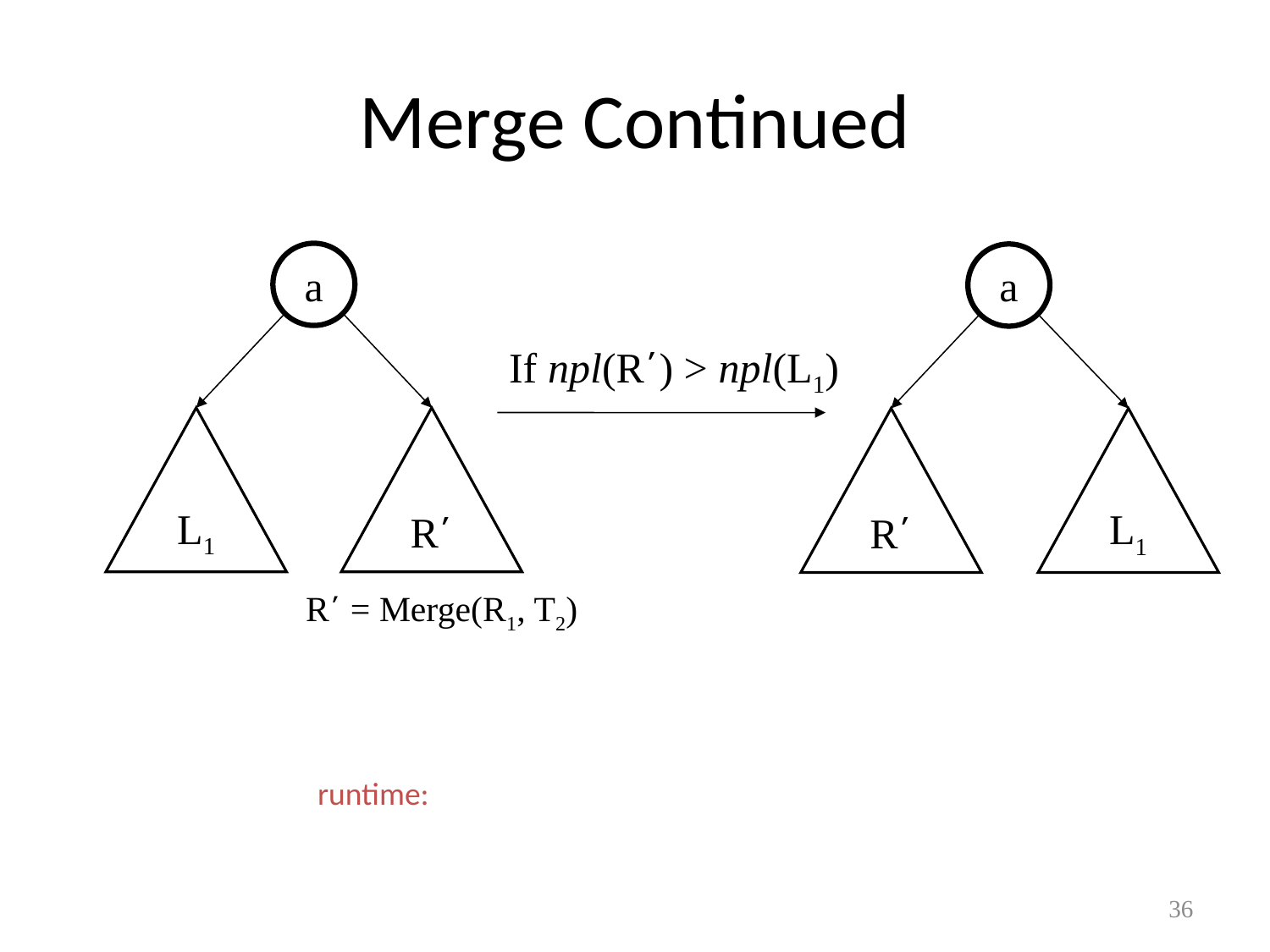

# Merge Continued
Swap L and R if needed
a
a
If npl(R’) > npl(L1)
L1
R’
R’
L1

R’ = Merge(R1, T2)
Work at each step = call to merge, swap (constant)
traverse the right path of both trees = length is at most log N
runtime:
O(log n)
36